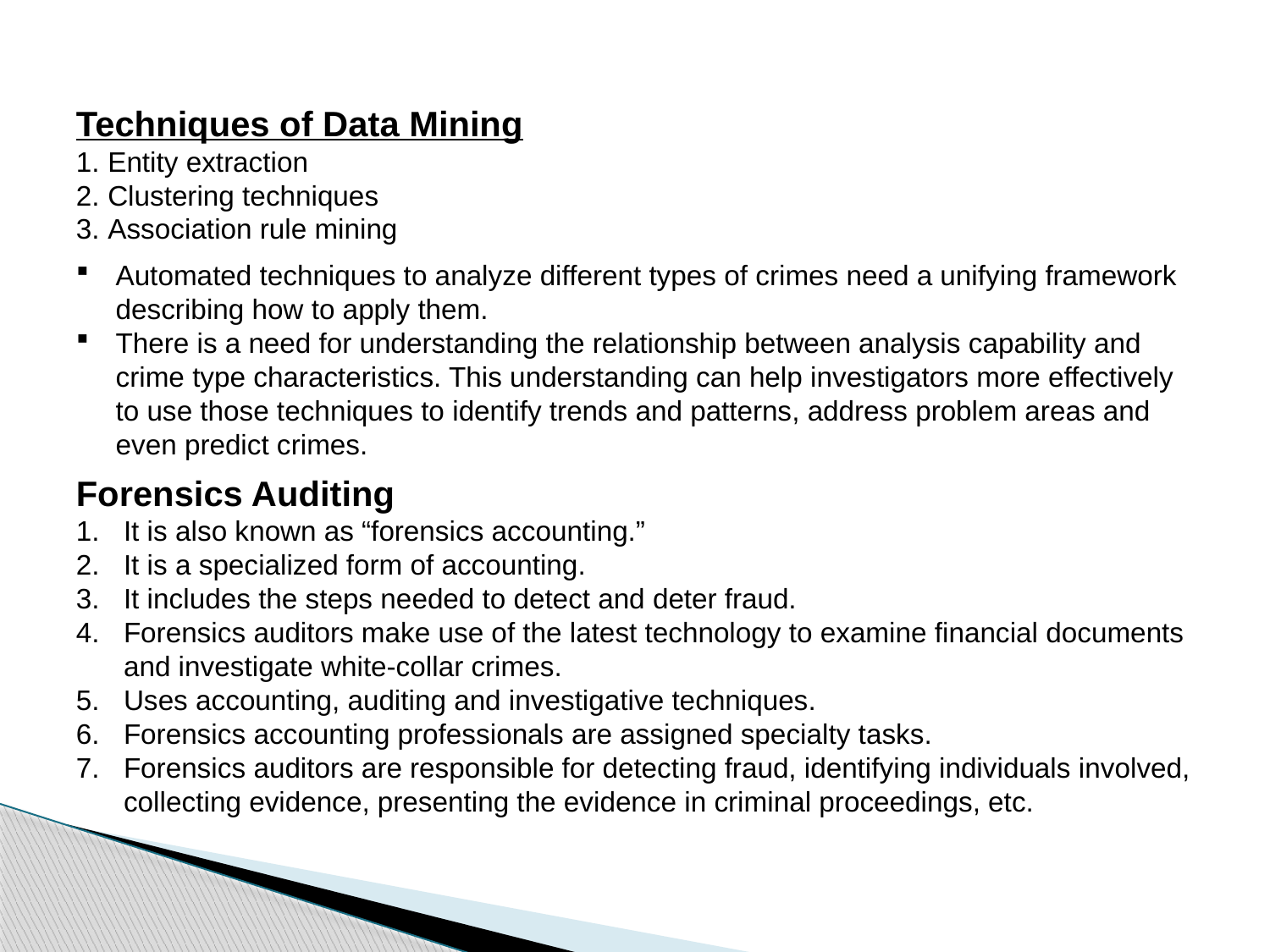

Techniques of Data Mining
Entity extraction
Clustering techniques
Association rule mining

Automated techniques to analyze different types of crimes need a unifying framework describing how to apply them.
There is a need for understanding the relationship between analysis capability and crime type characteristics. This understanding can help investigators more effectively to use those techniques to identify trends and patterns, address problem areas and even predict crimes.

Forensics Auditing
It is also known as “forensics accounting.”
It is a specialized form of accounting.
It includes the steps needed to detect and deter fraud.
Forensics auditors make use of the latest technology to examine financial documents and investigate white-collar crimes.
Uses accounting, auditing and investigative techniques.
Forensics accounting professionals are assigned specialty tasks.
Forensics auditors are responsible for detecting fraud, identifying individuals involved, collecting evidence, presenting the evidence in criminal proceedings, etc.